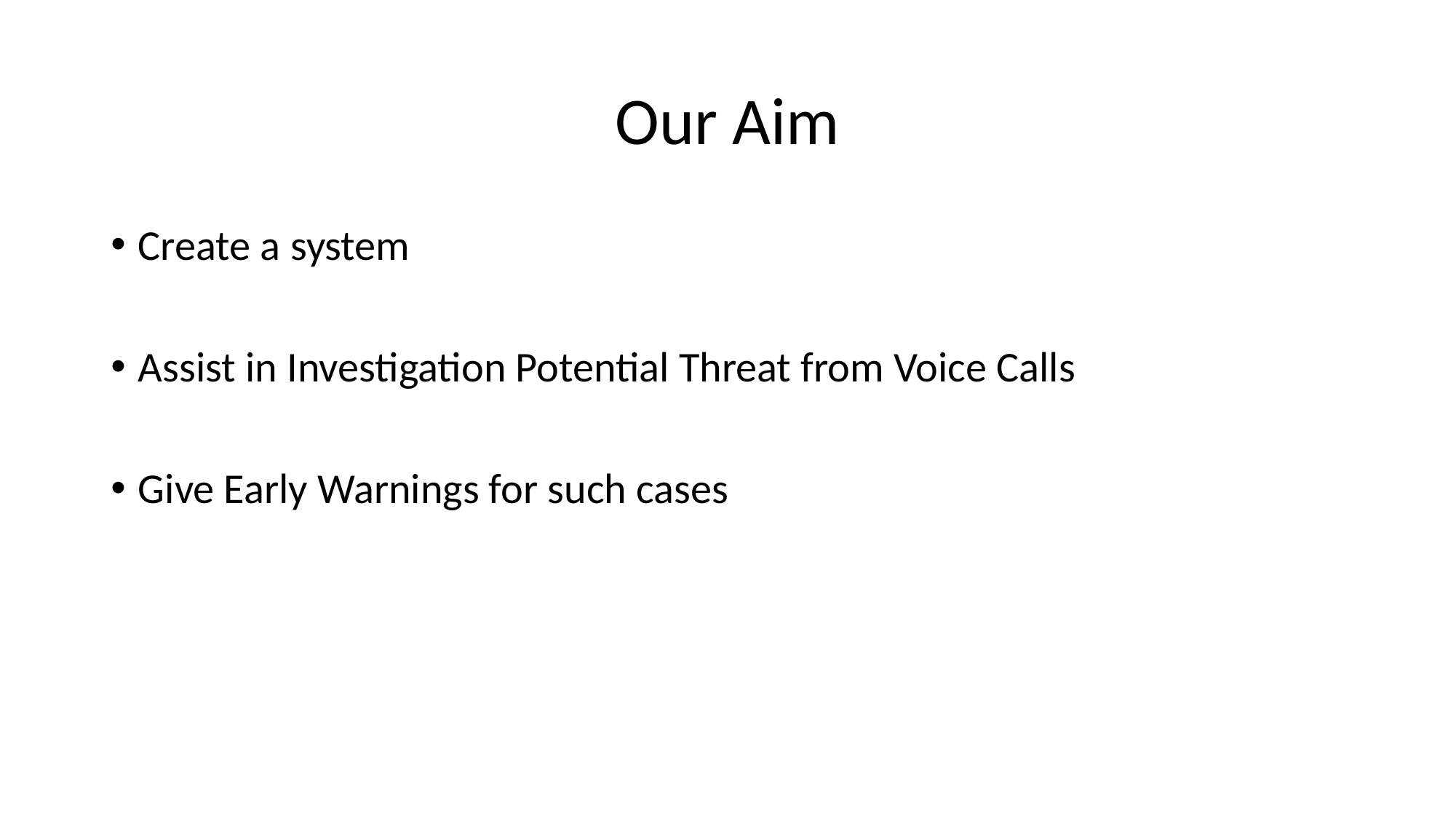

# Our Aim
Create a system

Assist in Investigation Potential Threat from Voice Calls

Give Early Warnings for such cases